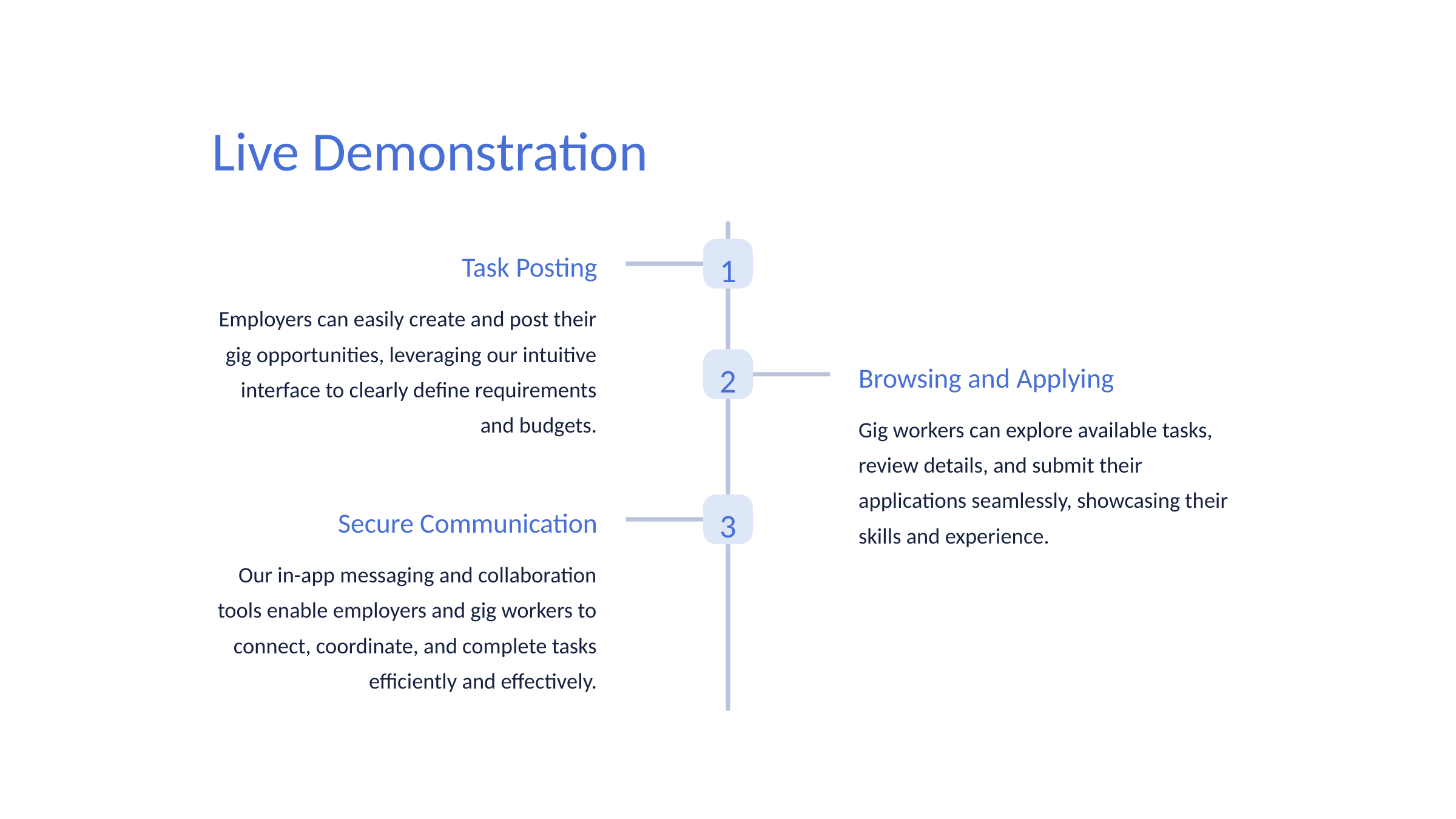

Live Demonstration

1
Task Posting

Employers can easily create and post their gig opportunities, leveraging our intuitive interface to clearly define requirements and budgets.

2
Browsing and Applying

Gig workers can explore available tasks, review details, and submit their applications seamlessly, showcasing their skills and experience.

3
Secure Communication

Our in-app messaging and collaboration tools enable employers and gig workers to connect, coordinate, and complete tasks efficiently and effectively.